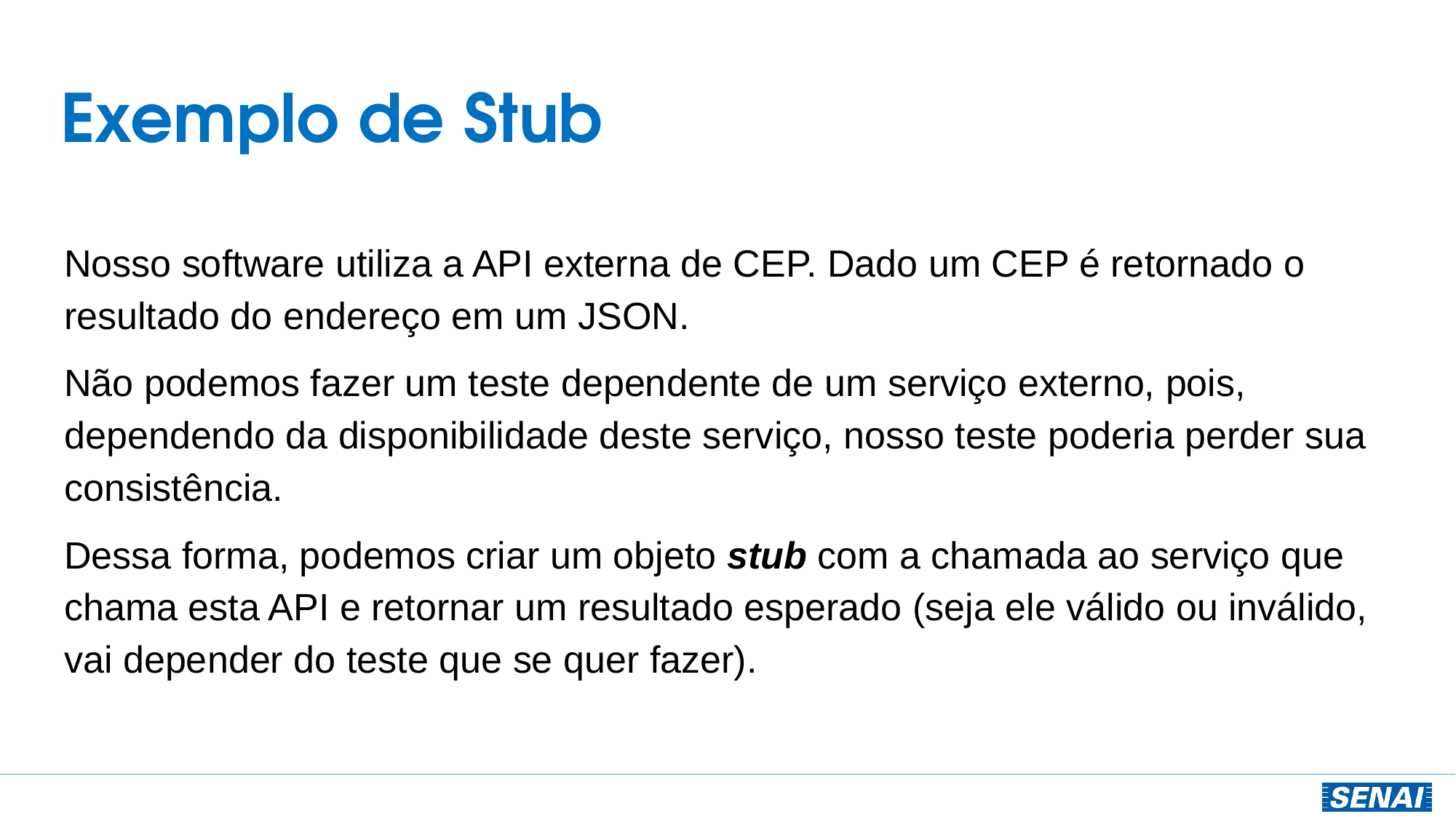

# Exemplo de Stub
Nosso software utiliza a API externa de CEP. Dado um CEP é retornado o resultado do endereço em um JSON.
Não podemos fazer um teste dependente de um serviço externo, pois, dependendo da disponibilidade deste serviço, nosso teste poderia perder sua consistência.
Dessa forma, podemos criar um objeto stub com a chamada ao serviço que chama esta API e retornar um resultado esperado (seja ele válido ou inválido, vai depender do teste que se quer fazer).